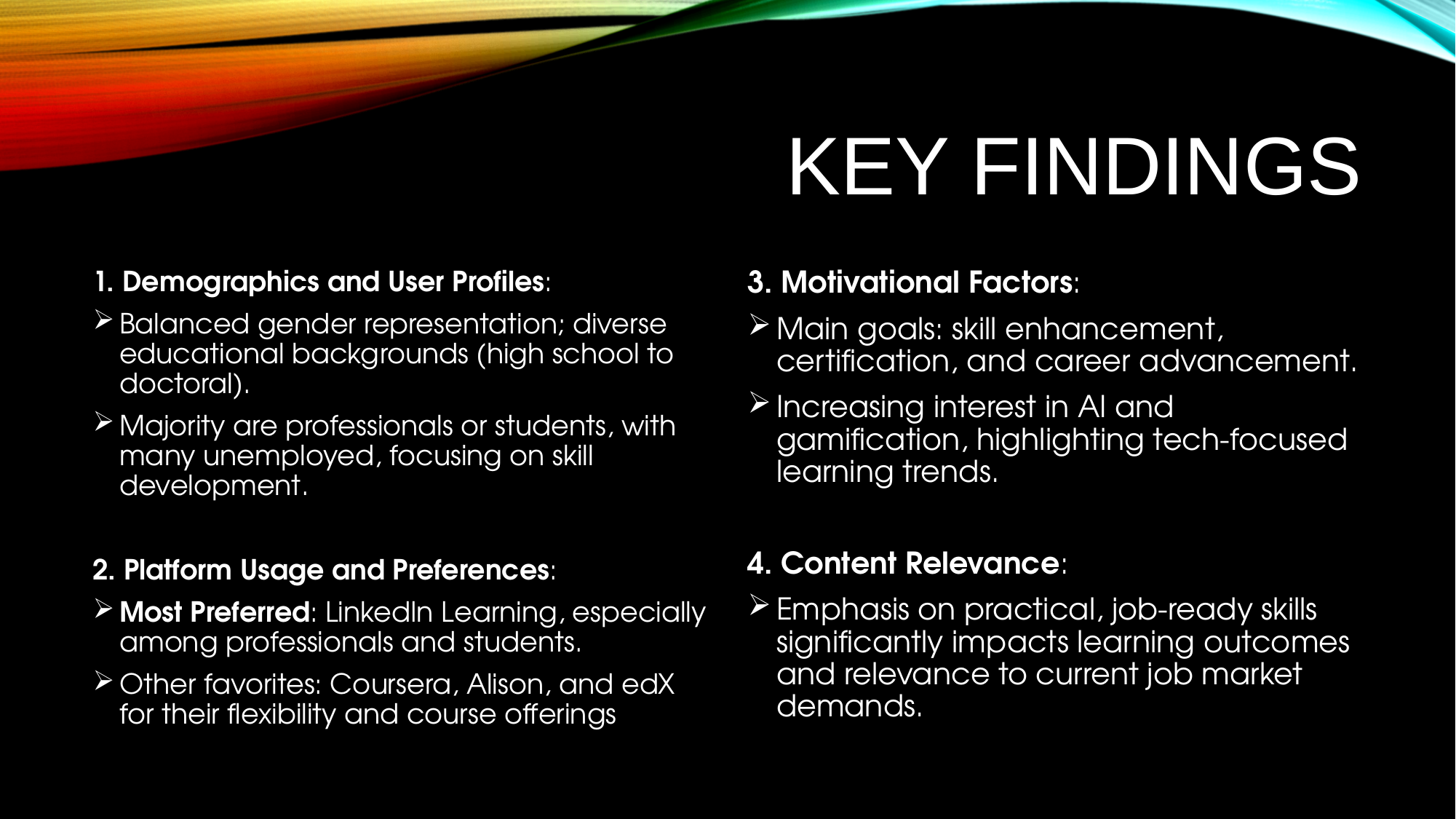

.

# KeY FINDINGS
1. Demographics and User Profiles:
Balanced gender representation; diverse educational backgrounds (high school to doctoral).
Majority are professionals or students, with many unemployed, focusing on skill development.

2. Platform Usage and Preferences:
Most Preferred: LinkedIn Learning, especially among professionals and students.
Other favorites: Coursera, Alison, and edX for their flexibility and course offerings

3. Motivational Factors:
Main goals: skill enhancement, certification, and career advancement.
Increasing interest in AI and gamification, highlighting tech-focused learning trends.

4. Content Relevance:
Emphasis on practical, job-ready skills significantly impacts learning outcomes and relevance to current job market demands.